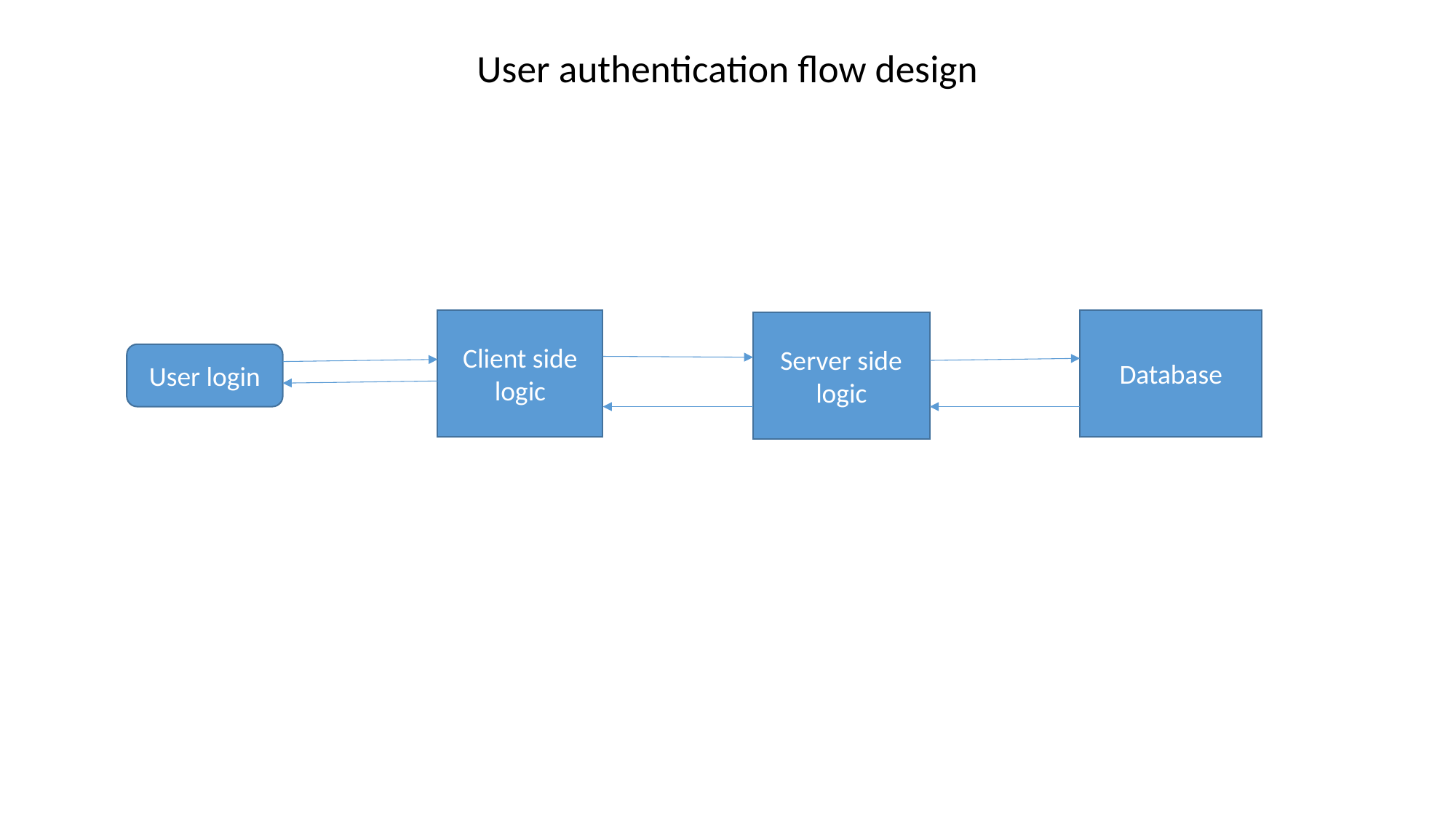

# User authentication flow design
Database
Client side logic
Server side logic
User login